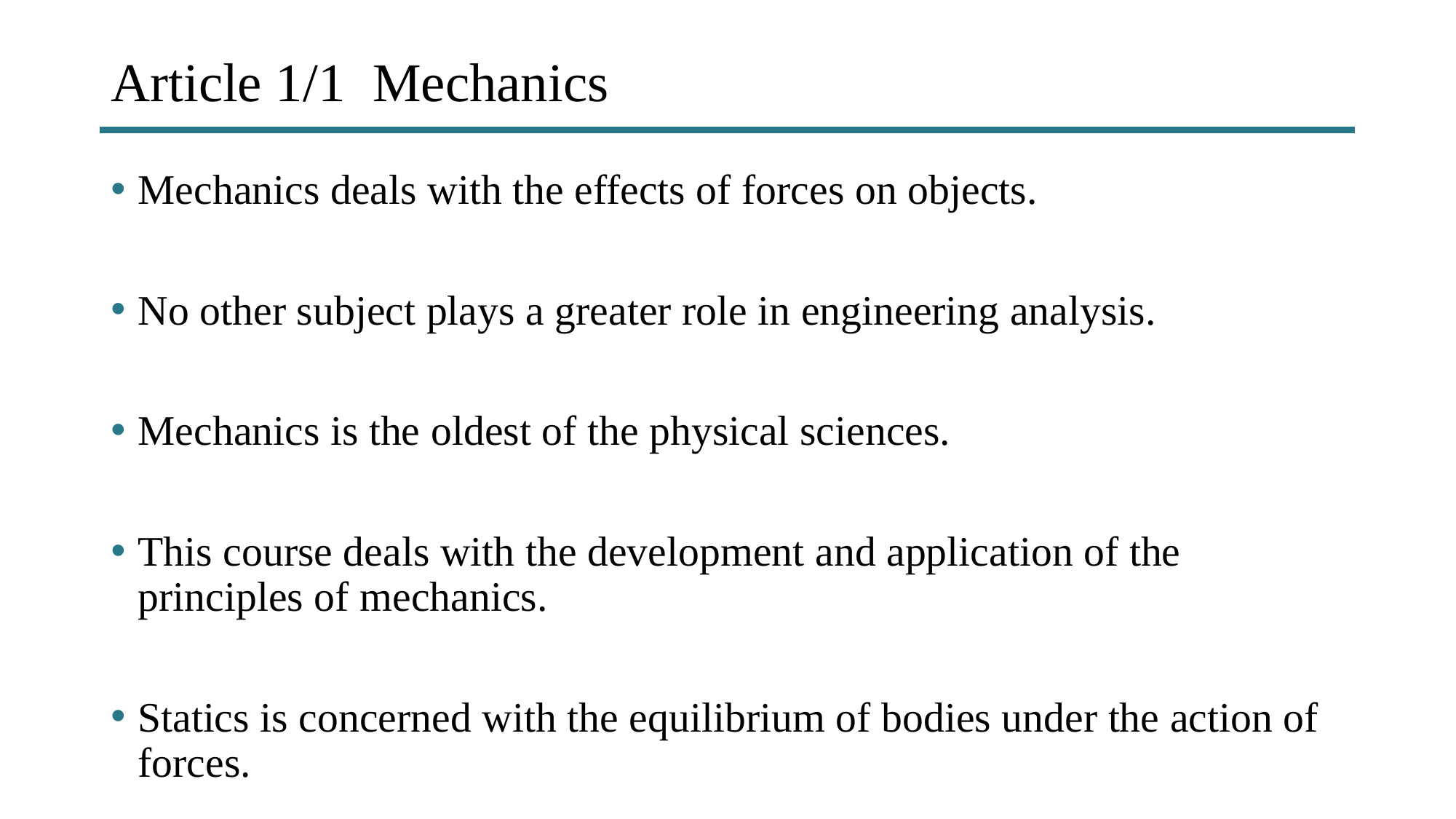

# Article 1/1  Mechanics
Mechanics deals with the effects of forces on objects.

No other subject plays a greater role in engineering analysis.

Mechanics is the oldest of the physical sciences.

This course deals with the development and application of the principles of mechanics.

Statics is concerned with the equilibrium of bodies under the action of forces.